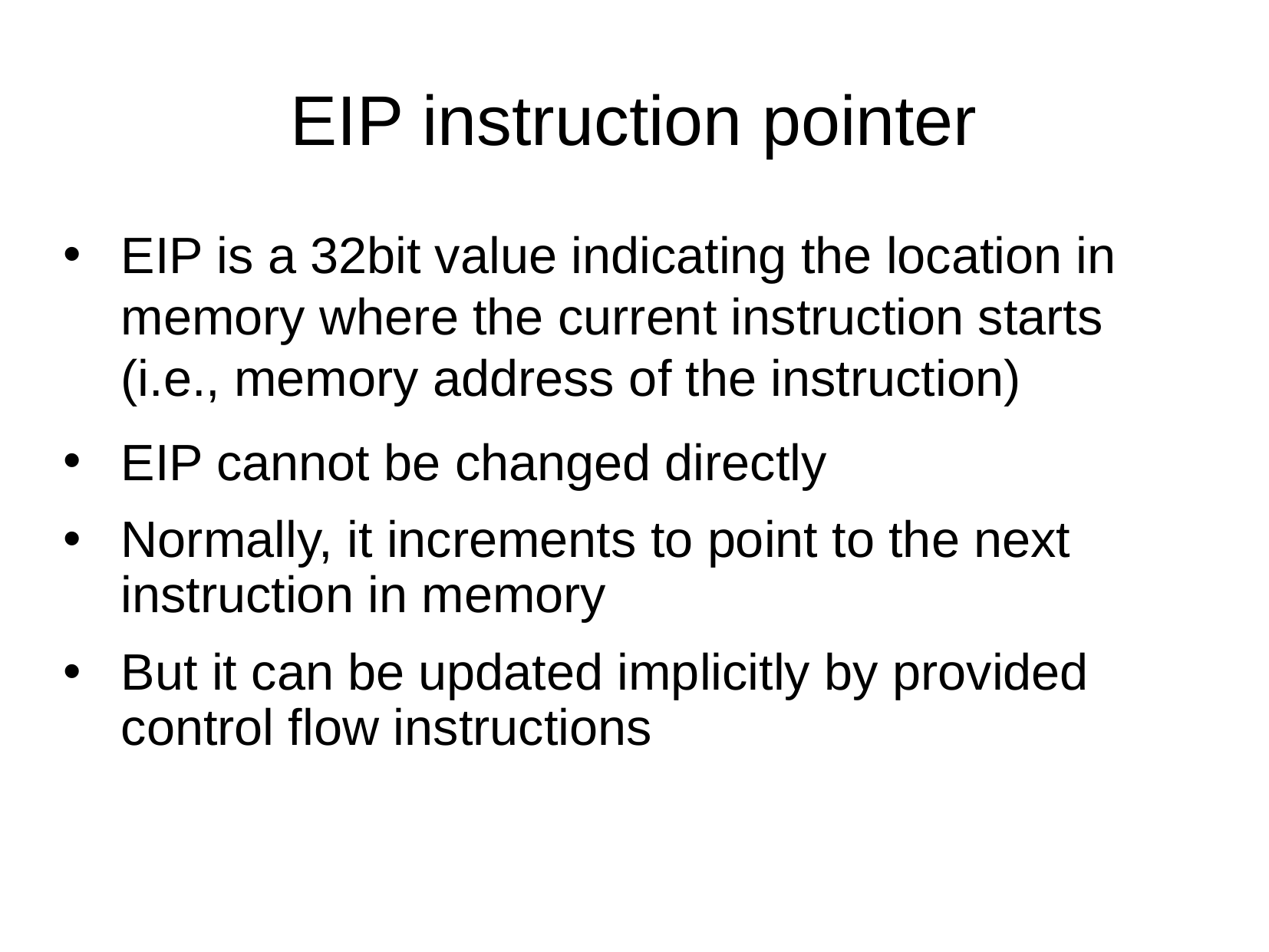

EIP instruction pointer
EIP is a 32bit value indicating the location in memory where the current instruction starts (i.e., memory address of the instruction)
EIP cannot be changed directly
Normally, it increments to point to the next instruction in memory
But it can be updated implicitly by provided control flow instructions